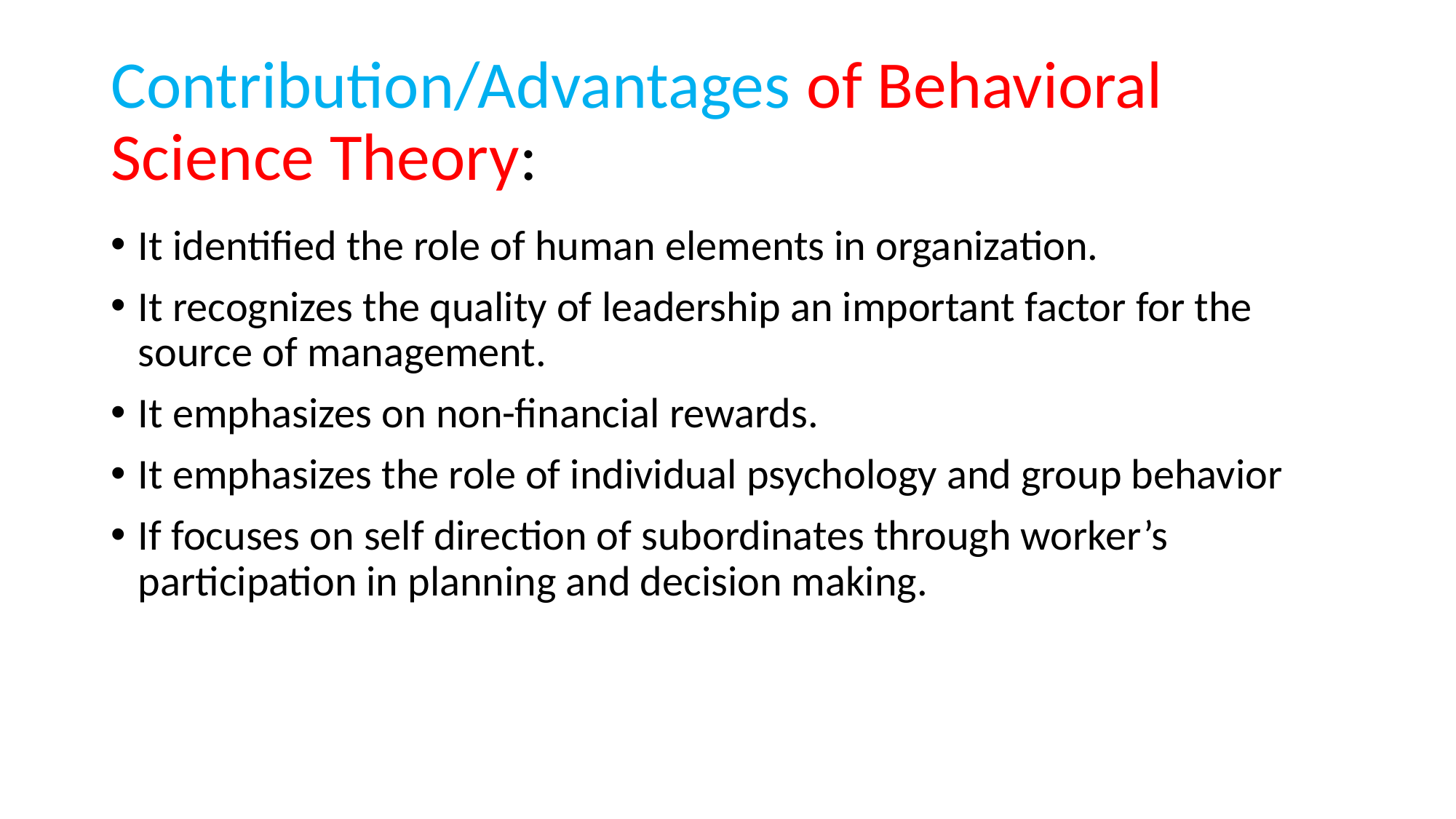

# Contribution/Advantages of Behavioral Science Theory:
It identified the role of human elements in organization.
It recognizes the quality of leadership an important factor for the source of management.
It emphasizes on non-financial rewards.
It emphasizes the role of individual psychology and group behavior
If focuses on self direction of subordinates through worker’s participation in planning and decision making.